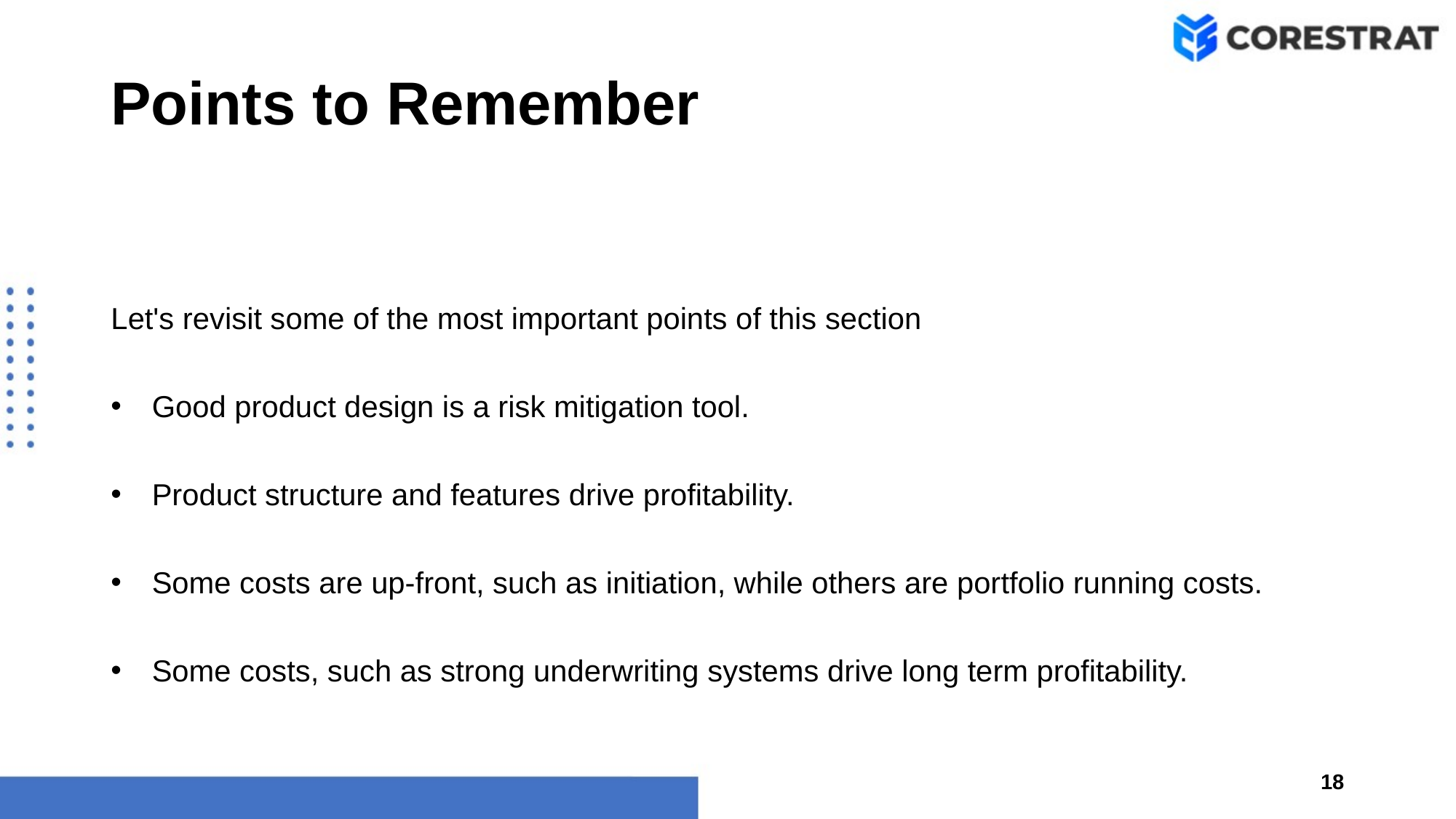

# Points to Remember

Let's revisit some of the most important points of this section
Good product design is a risk mitigation tool.
Product structure and features drive profitability.
Some costs are up-front, such as initiation, while others are portfolio running costs.
Some costs, such as strong underwriting systems drive long term profitability.

18